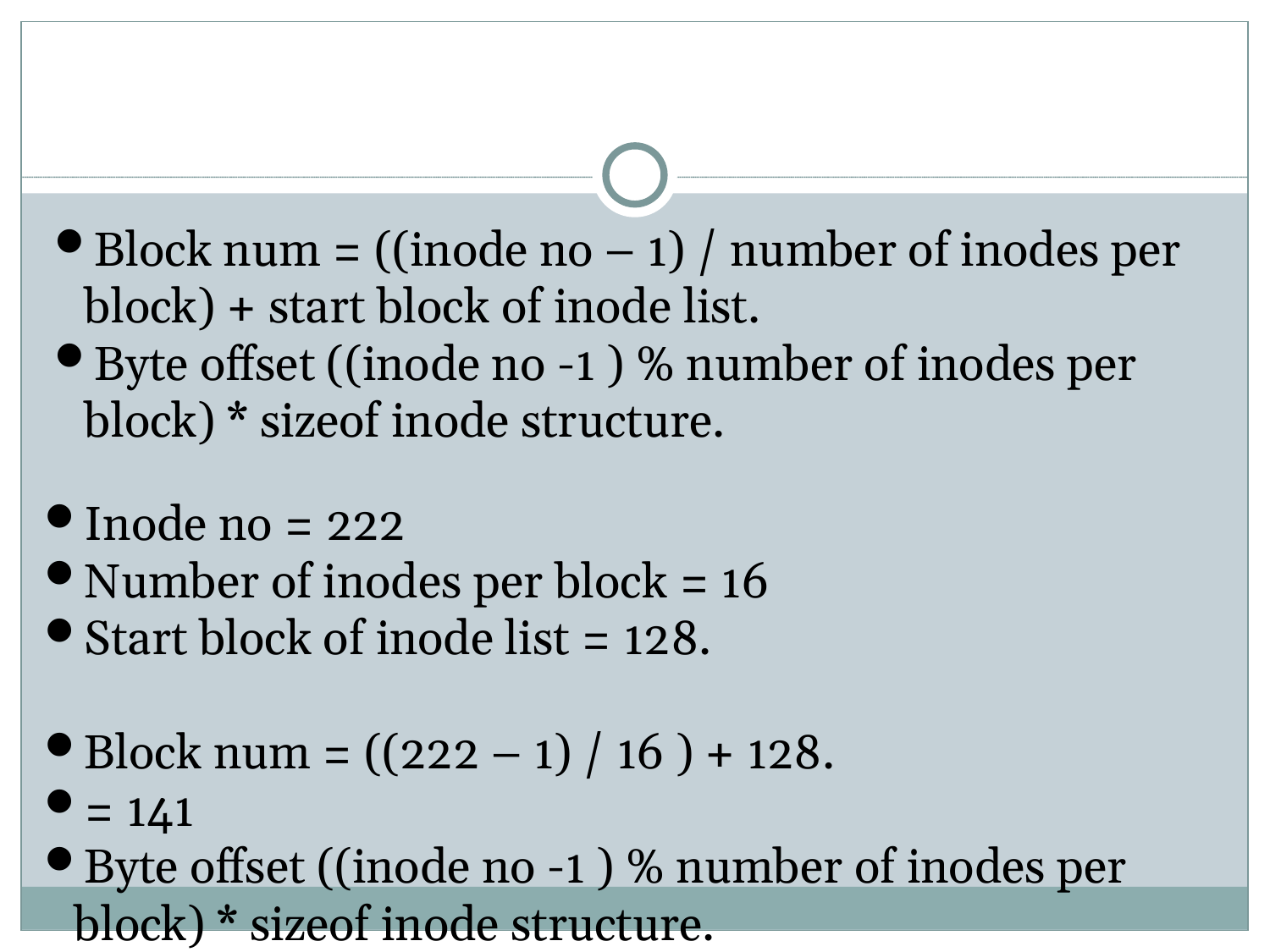

Block num = ((inode no – 1) / number of inodes per block) + start block of inode list.
Byte offset ((inode no -1 ) % number of inodes per block) * sizeof inode structure.
Inode no = 222
Number of inodes per block = 16
Start block of inode list = 128.

Block num = ((222 – 1) / 16 ) + 128.
= 141
Byte offset ((inode no -1 ) % number of inodes per block) * sizeof inode structure.